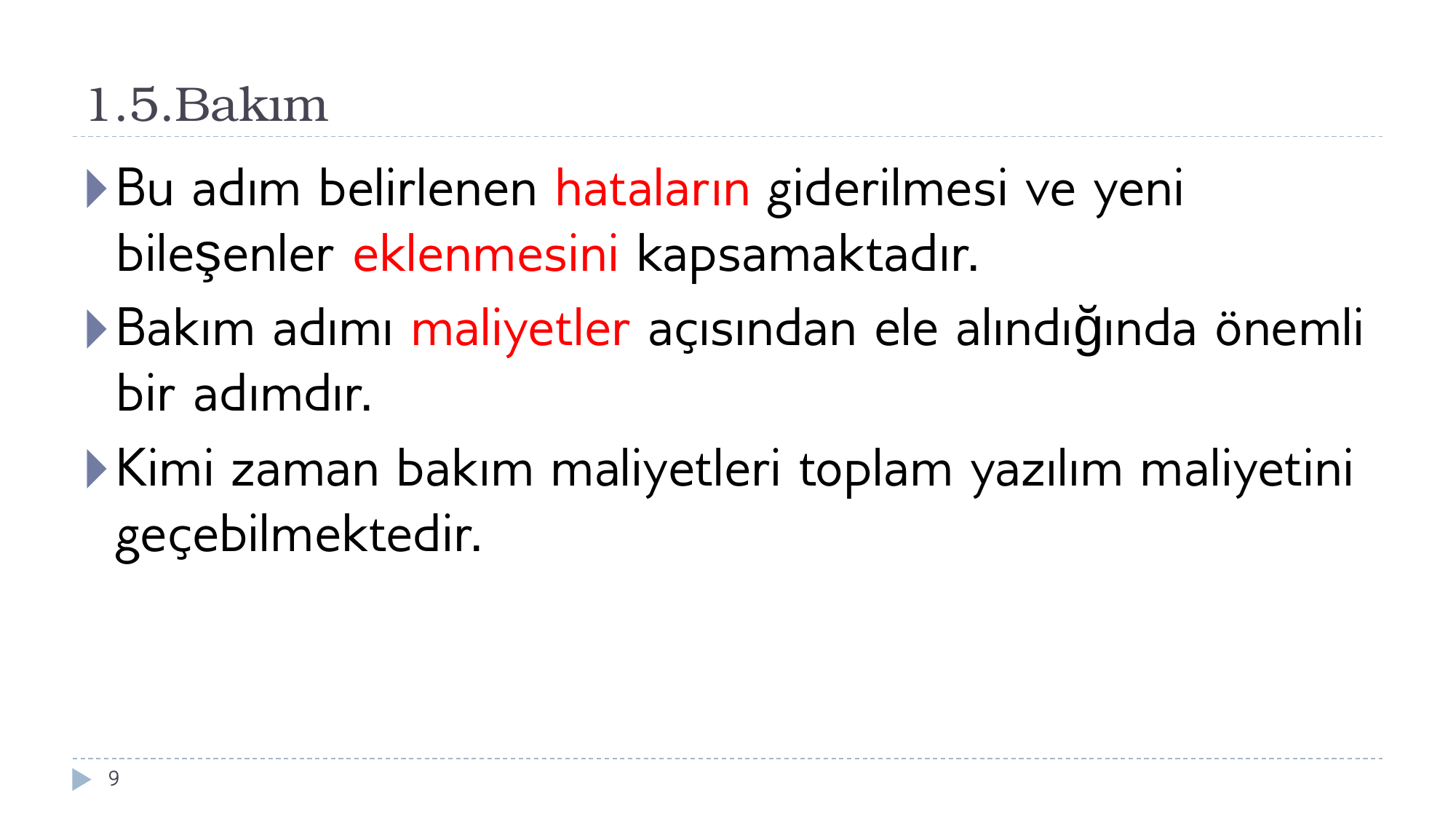

# 1.5.Bakım
Bu adım belirlenen hataların giderilmesi ve yeni bileşenler eklenmesini kapsamaktadır.
Bakım adımı maliyetler açısından ele alındığında önemli bir adımdır.
Kimi zaman bakım maliyetleri toplam yazılım maliyetini geçebilmektedir.
9